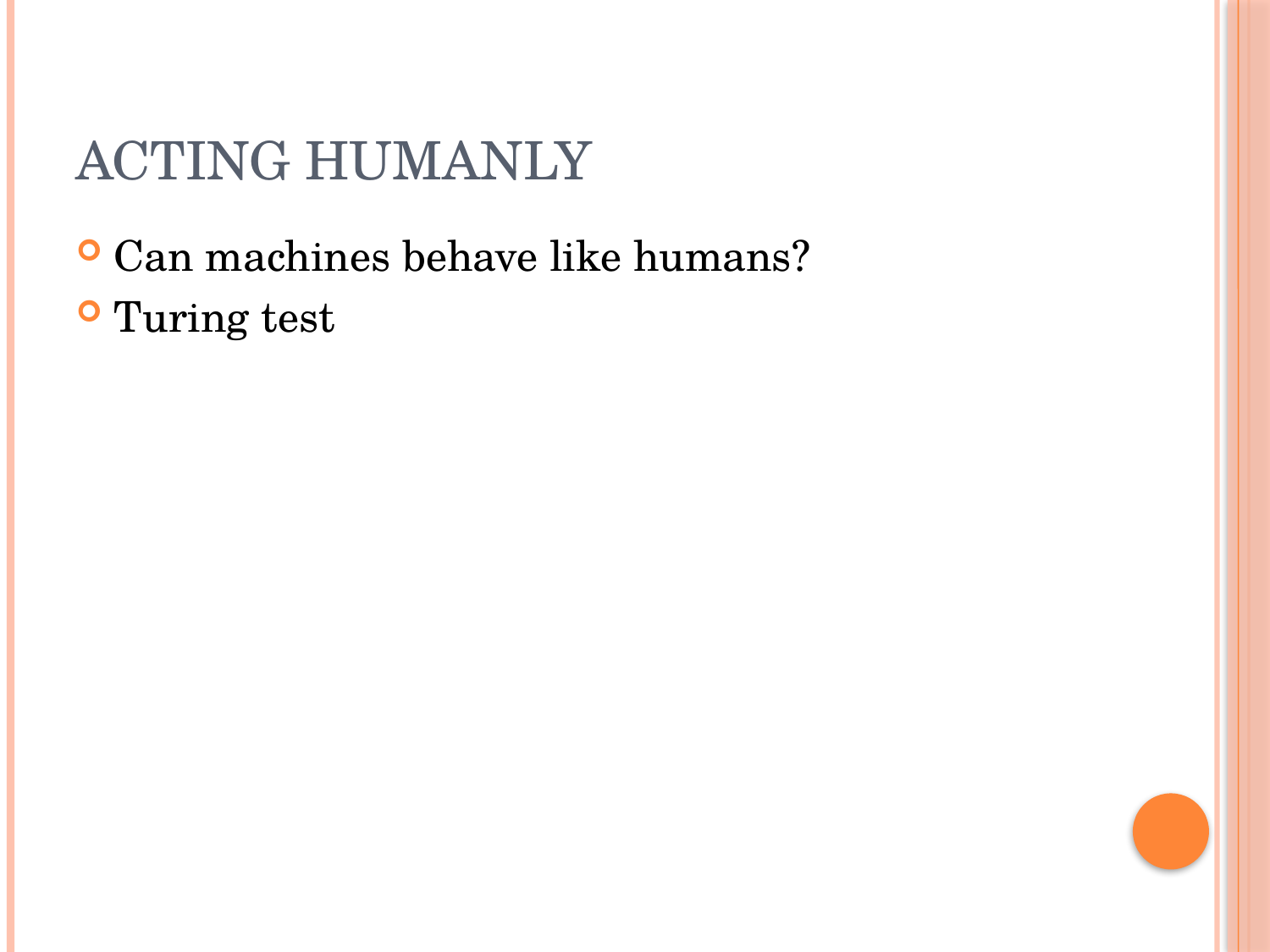

# Acting humanly
Can machines behave like humans?
Turing test